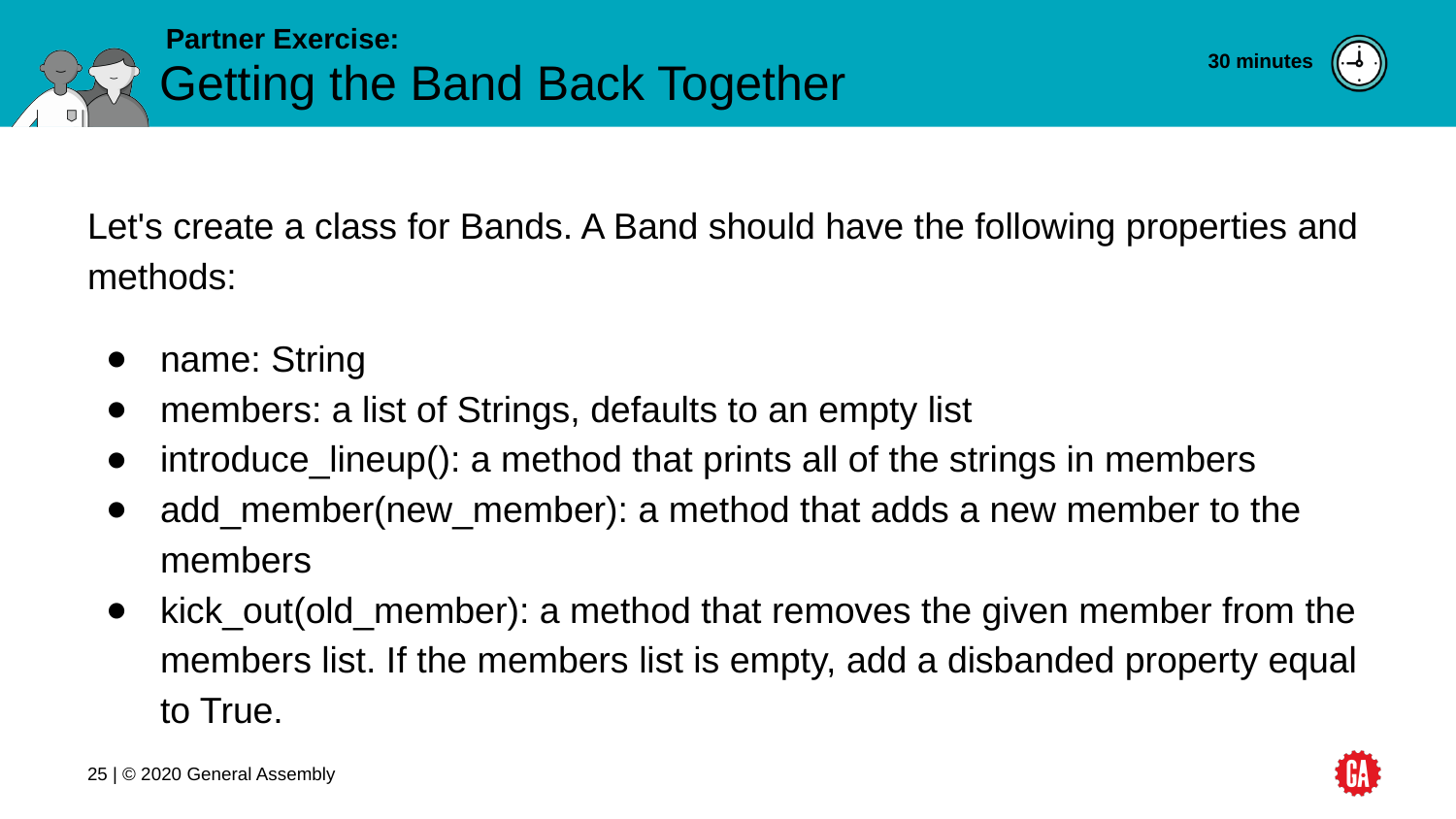

30 minutes
# Getting the Band Back Together
Let's create a class for Bands. A Band should have the following properties and methods:
name: String
members: a list of Strings, defaults to an empty list
introduce_lineup(): a method that prints all of the strings in members
add_member(new_member): a method that adds a new member to the members
kick_out(old_member): a method that removes the given member from the members list. If the members list is empty, add a disbanded property equal to True.

25 | © 2020 General Assembly